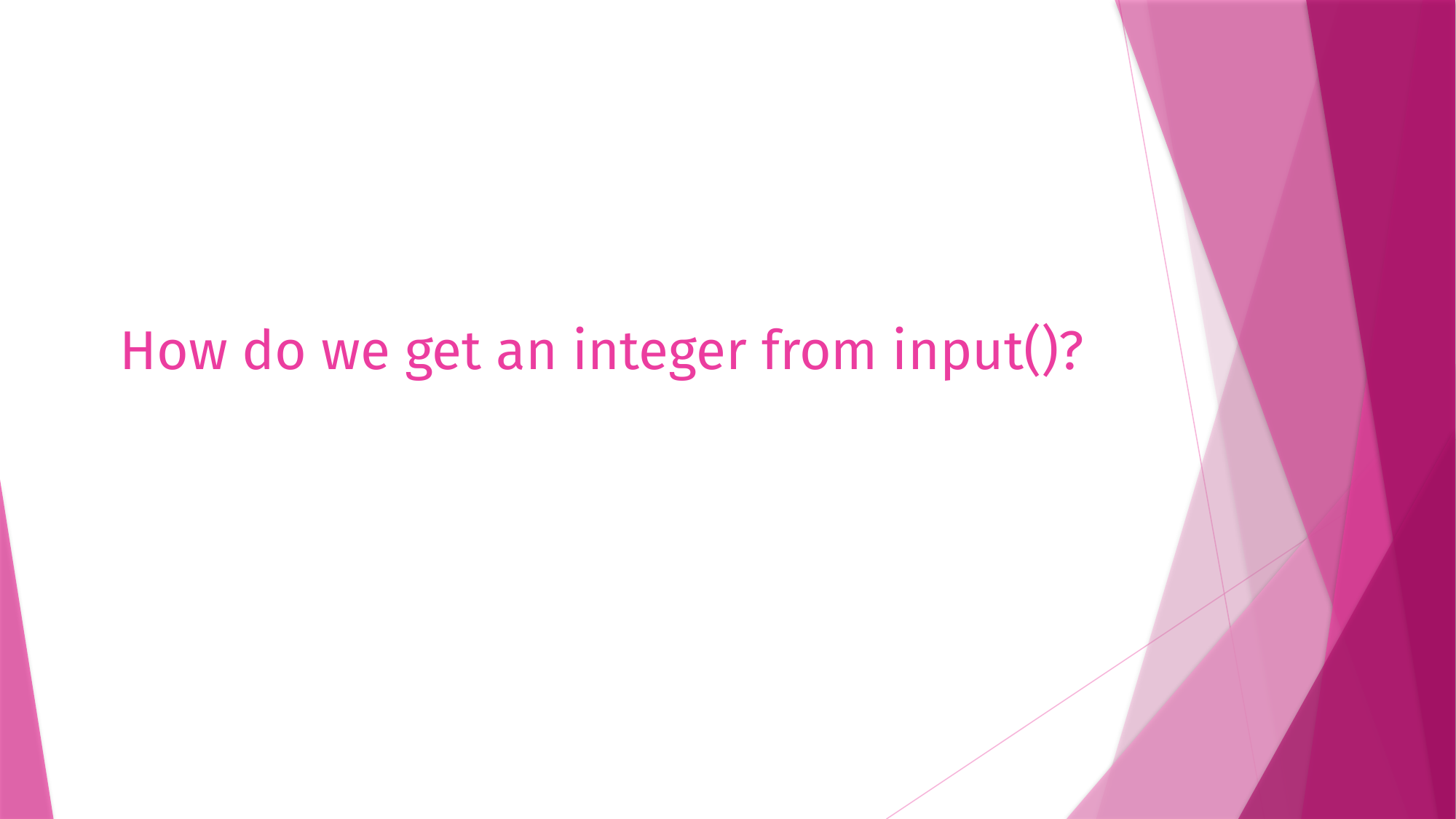

# How do we get an integer from input()?